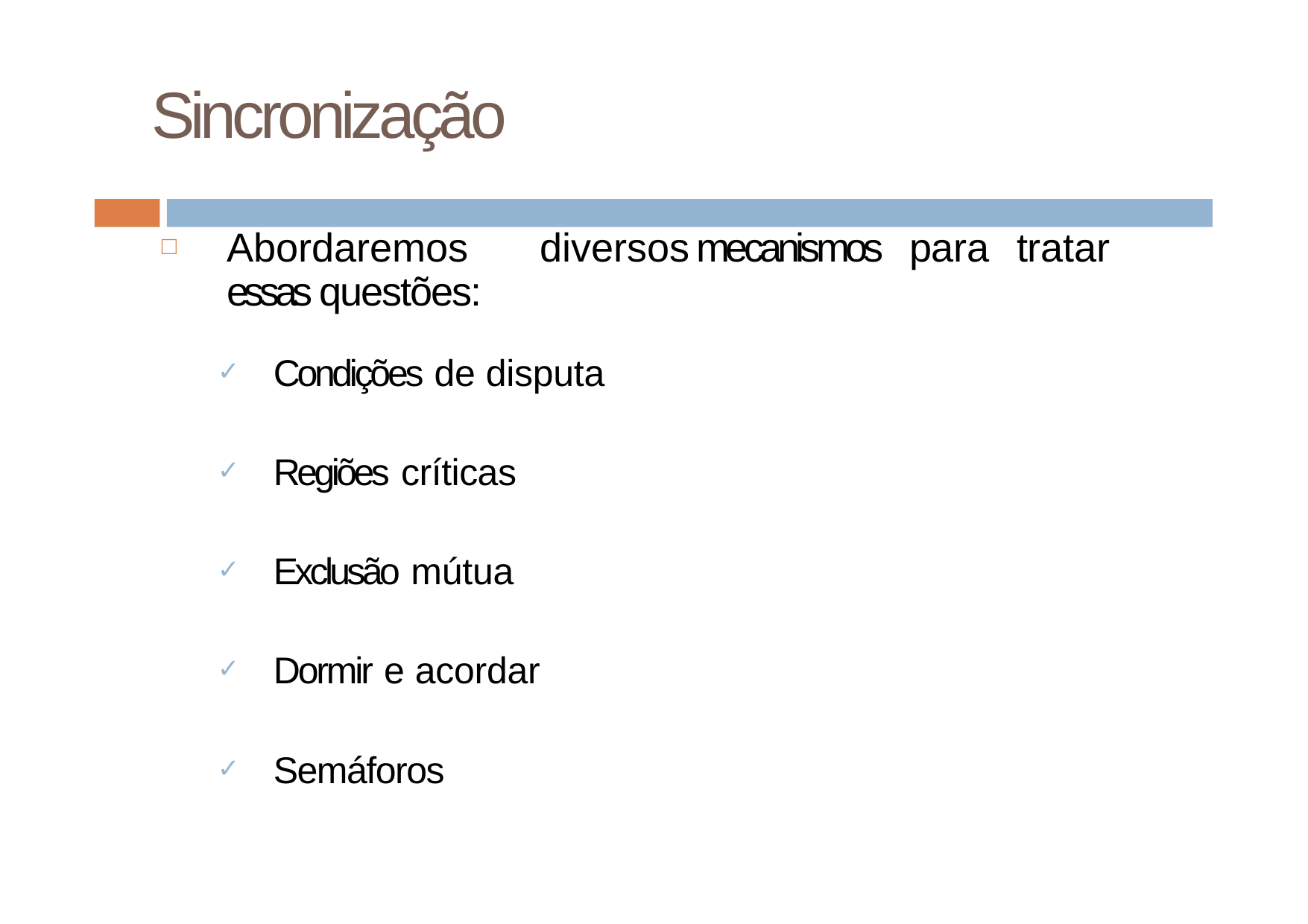

# Sincronização
Abordaremos	diversos	mecanismos	para	tratar	essas questões:
Condições de disputa

Regiões críticas

Exclusão mútua

Dormir e acordar

Semáforos